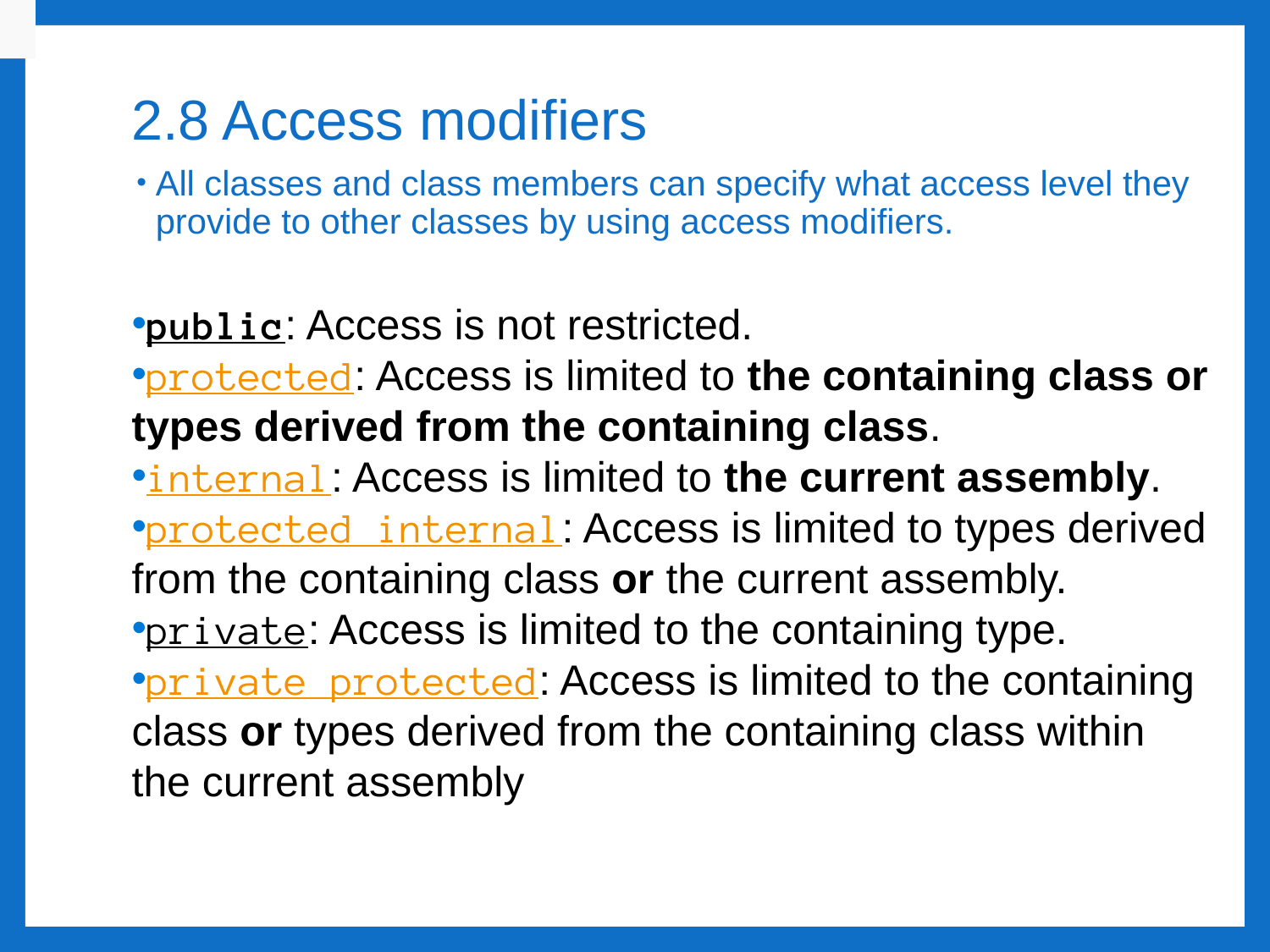

# 2.8 Access modifiers
All classes and class members can specify what access level they provide to other classes by using access modifiers.

public: Access is not restricted.
protected: Access is limited to the containing class or types derived from the containing class.
internal: Access is limited to the current assembly.
protected internal: Access is limited to types derived from the containing class or the current assembly.
private: Access is limited to the containing type.
private protected: Access is limited to the containing class or types derived from the containing class within the current assembly